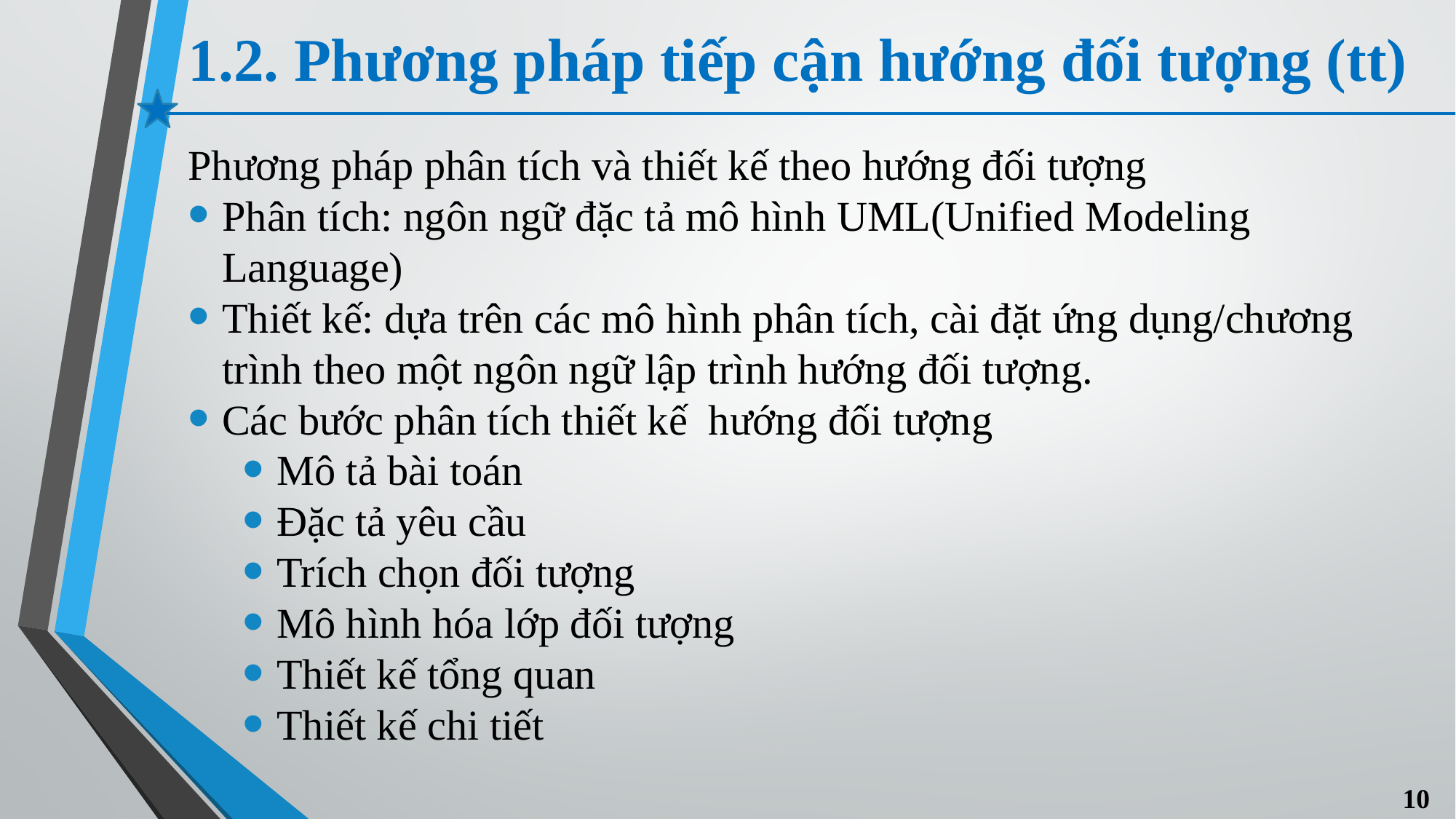

# 1.2. Phương pháp tiếp cận hướng đối tượng (tt)
Phương pháp phân tích và thiết kế theo hướng đối tượng
Phân tích: ngôn ngữ đặc tả mô hình UML(Unified Modeling Language)
Thiết kế: dựa trên các mô hình phân tích, cài đặt ứng dụng/chương trình theo một ngôn ngữ lập trình hướng đối tượng.
Các bước phân tích thiết kế  hướng đối tượng
Mô tả bài toán
Đặc tả yêu cầu
Trích chọn đối tượng
Mô hình hóa lớp đối tượng
Thiết kế tổng quan
Thiết kế chi tiết
10